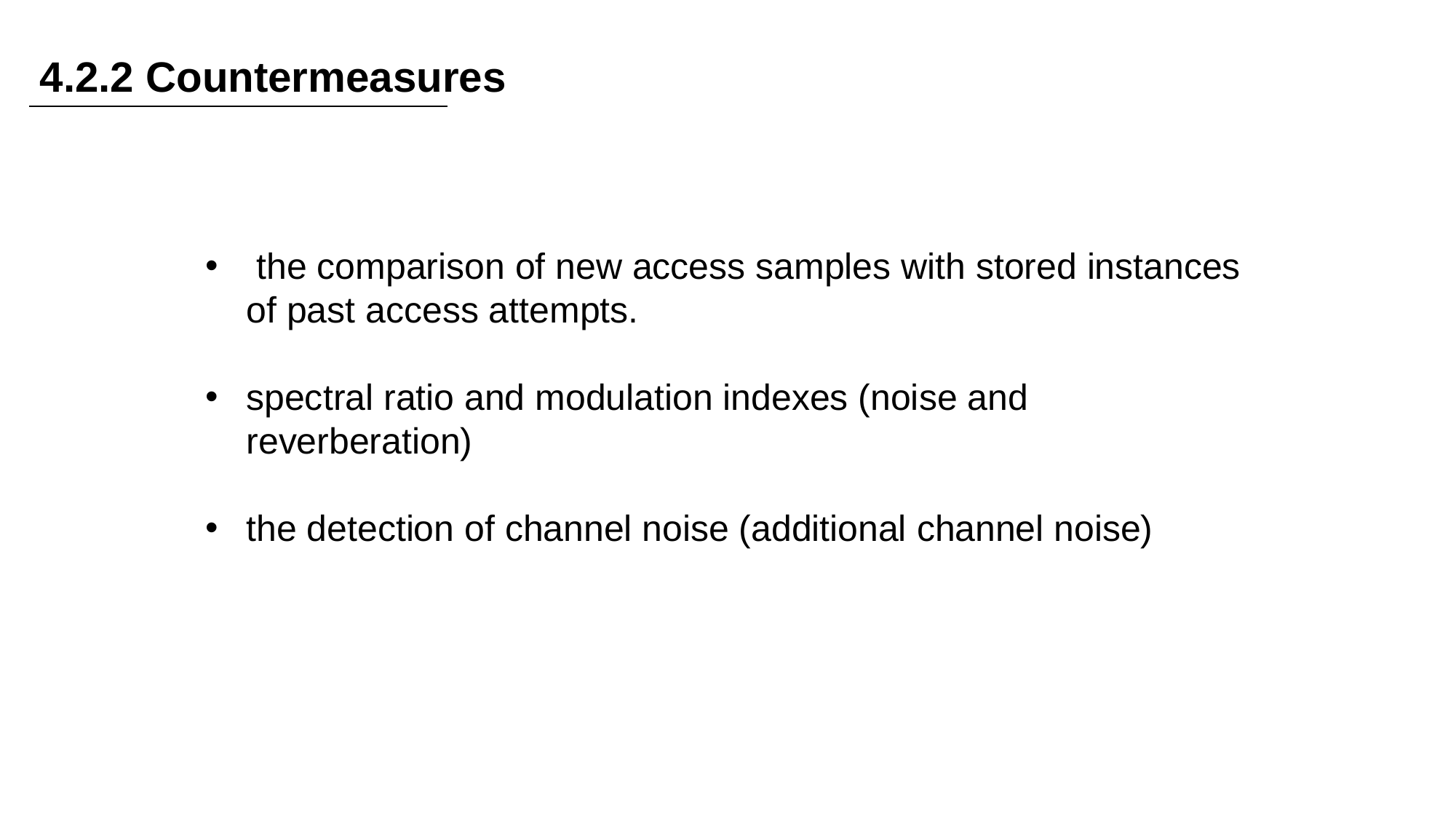

4.2.2 Countermeasures
 the comparison of new access samples with stored instances of past access attempts.

spectral ratio and modulation indexes (noise and reverberation)

the detection of channel noise (additional channel noise)